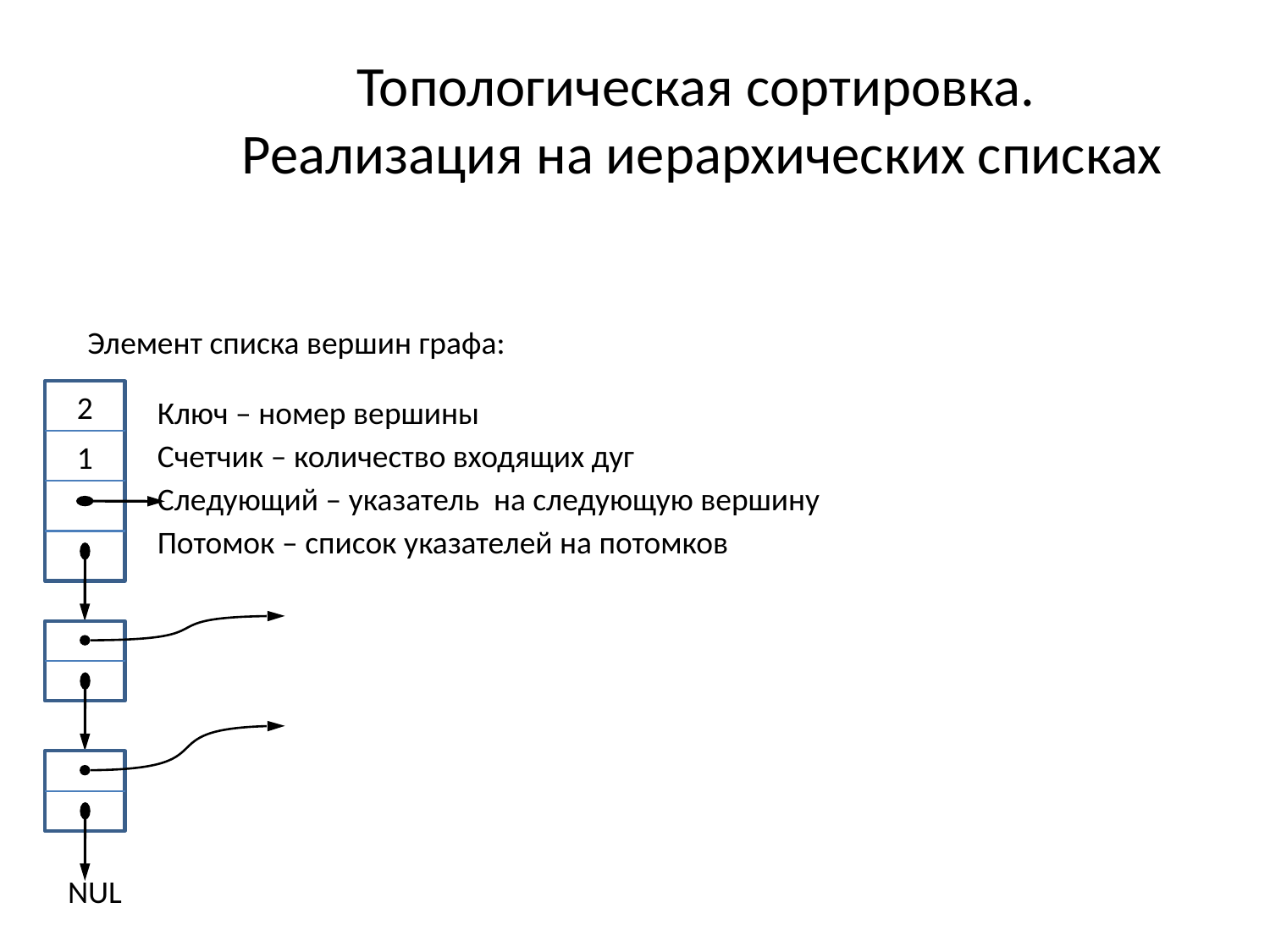

# Топологическая сортировка. Реализация на иерархических списках
Элемент списка вершин графа:

2
Ключ – номер вершины
Счетчик – количество входящих дуг
Следующий – указатель  на следующую вершину
Потомок – список указателей на потомков
1

NUL